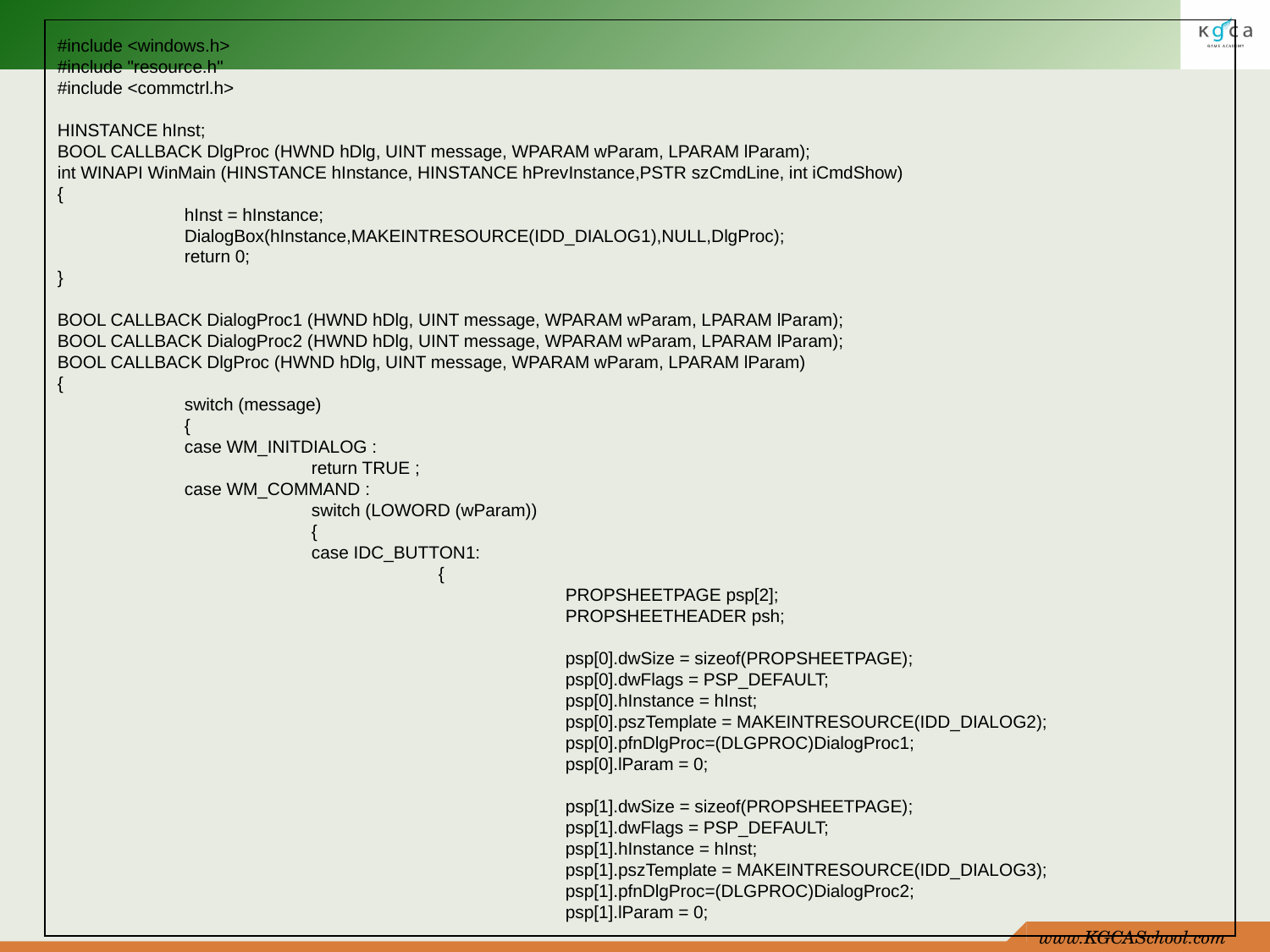

#include <windows.h>
#include "resource.h"
#include <commctrl.h>

HINSTANCE hInst;
BOOL CALLBACK DlgProc (HWND hDlg, UINT message, WPARAM wParam, LPARAM lParam);
int WINAPI WinMain (HINSTANCE hInstance, HINSTANCE hPrevInstance,PSTR szCmdLine, int iCmdShow)
{
	hInst = hInstance;
	DialogBox(hInstance,MAKEINTRESOURCE(IDD_DIALOG1),NULL,DlgProc);
	return 0;
}

BOOL CALLBACK DialogProc1 (HWND hDlg, UINT message, WPARAM wParam, LPARAM lParam);
BOOL CALLBACK DialogProc2 (HWND hDlg, UINT message, WPARAM wParam, LPARAM lParam);
BOOL CALLBACK DlgProc (HWND hDlg, UINT message, WPARAM wParam, LPARAM lParam)
{
	switch (message)
	{
	case WM_INITDIALOG :
		return TRUE ;
	case WM_COMMAND :
		switch (LOWORD (wParam))
		{
		case IDC_BUTTON1:
			{
				PROPSHEETPAGE psp[2];
				PROPSHEETHEADER psh;

				psp[0].dwSize = sizeof(PROPSHEETPAGE);
				psp[0].dwFlags = PSP_DEFAULT;
				psp[0].hInstance = hInst;
				psp[0].pszTemplate = MAKEINTRESOURCE(IDD_DIALOG2);
				psp[0].pfnDlgProc=(DLGPROC)DialogProc1;
				psp[0].lParam = 0;

				psp[1].dwSize = sizeof(PROPSHEETPAGE);
				psp[1].dwFlags = PSP_DEFAULT;
				psp[1].hInstance = hInst;
				psp[1].pszTemplate = MAKEINTRESOURCE(IDD_DIALOG3);
				psp[1].pfnDlgProc=(DLGPROC)DialogProc2;
				psp[1].lParam = 0;